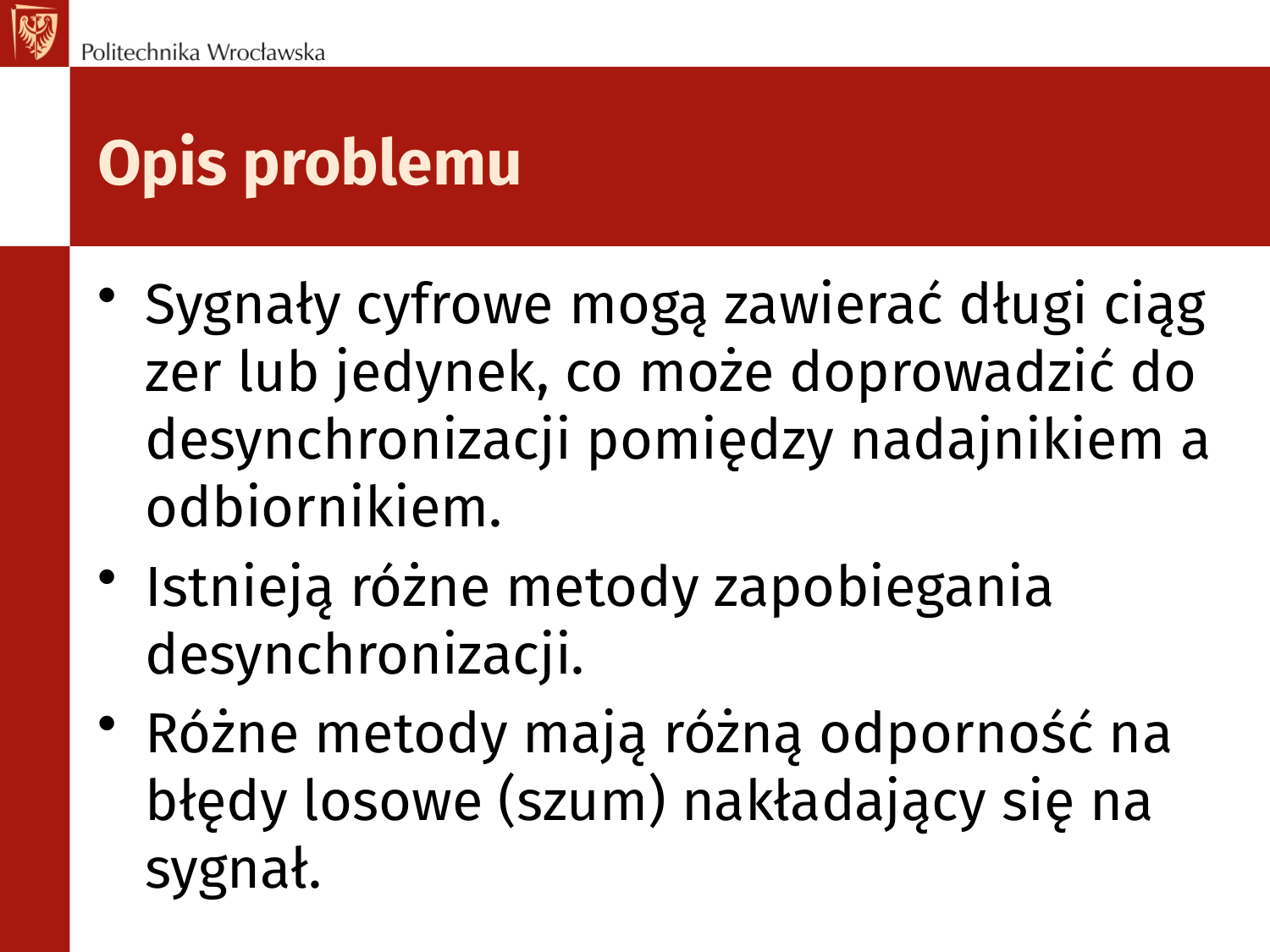

# Opis problemu
Sygnały cyfrowe mogą zawierać długi ciąg zer lub jedynek, co może doprowadzić do desynchronizacji pomiędzy nadajnikiem a odbiornikiem.
Istnieją różne metody zapobiegania desynchronizacji.
Różne metody mają różną odporność na błędy losowe (szum) nakładający się na sygnał.